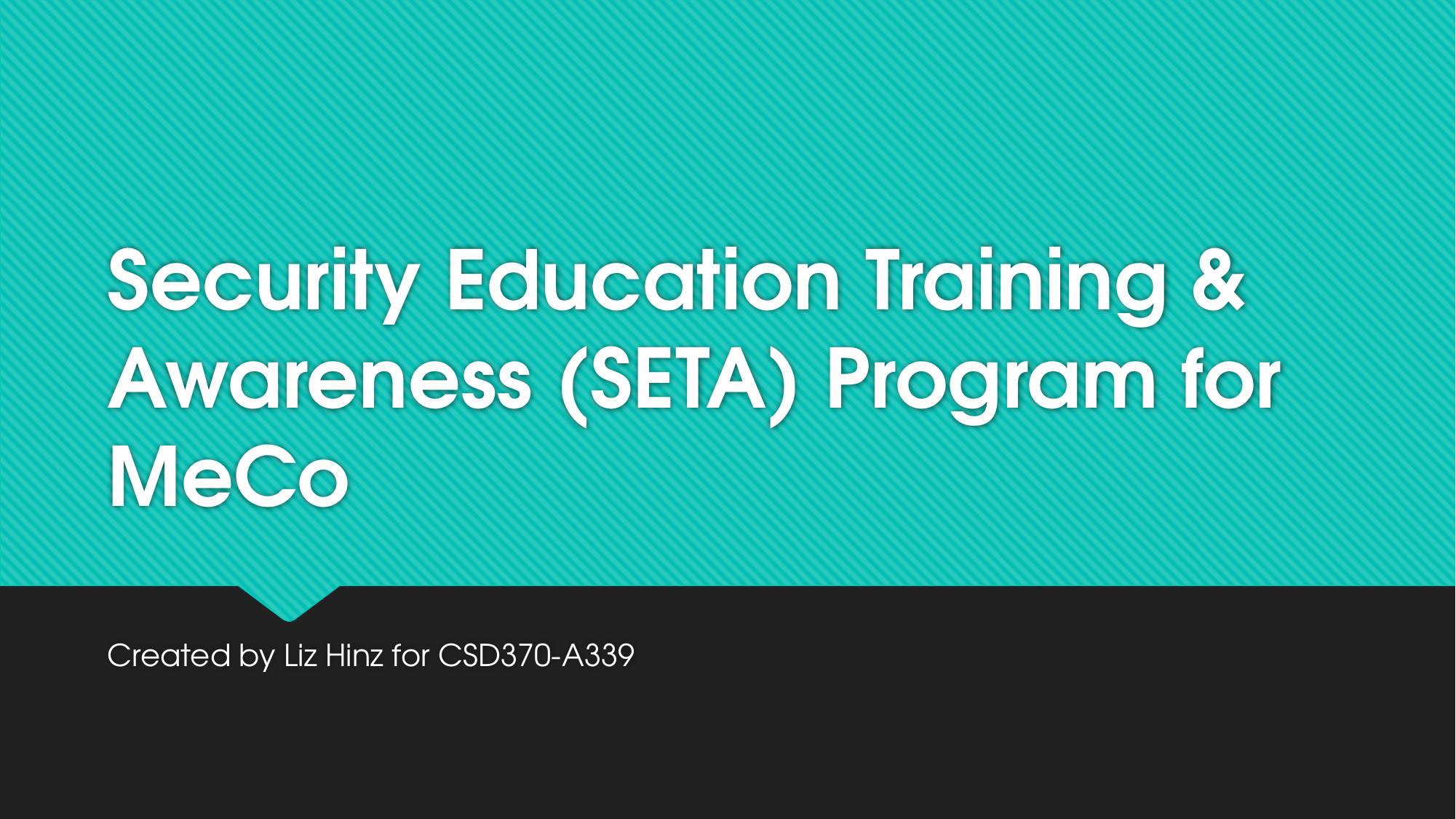

# Security Education Training & Awareness (SETA) Program for MeCo
Created by Liz Hinz for CSD370-A339